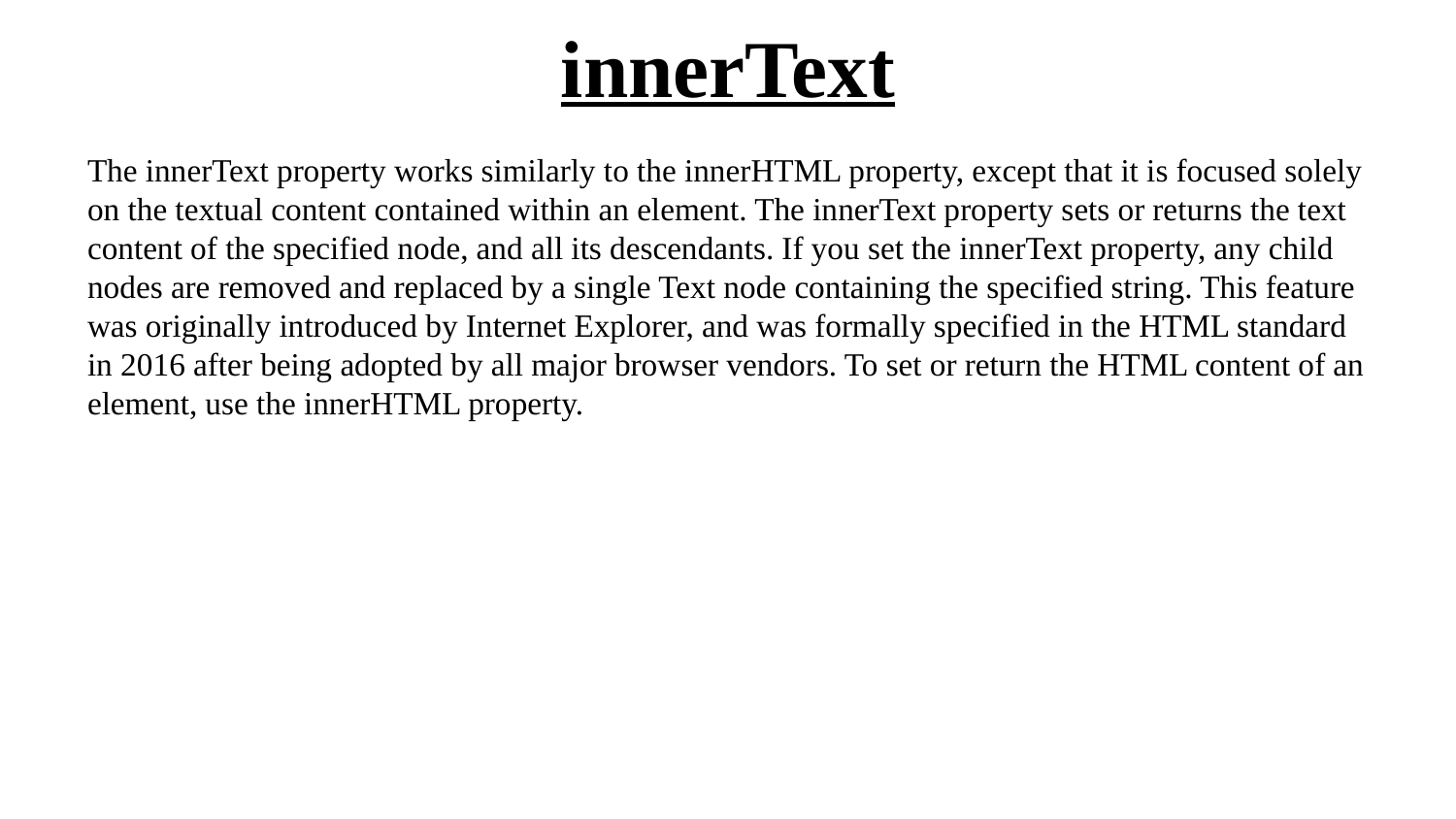

# innerText
The innerText property works similarly to the innerHTML property, except that it is focused solely on the textual content contained within an element. The innerText property sets or returns the text content of the specified node, and all its descendants. If you set the innerText property, any child nodes are removed and replaced by a single Text node containing the specified string. This feature was originally introduced by Internet Explorer, and was formally specified in the HTML standard in 2016 after being adopted by all major browser vendors. To set or return the HTML content of an element, use the innerHTML property.